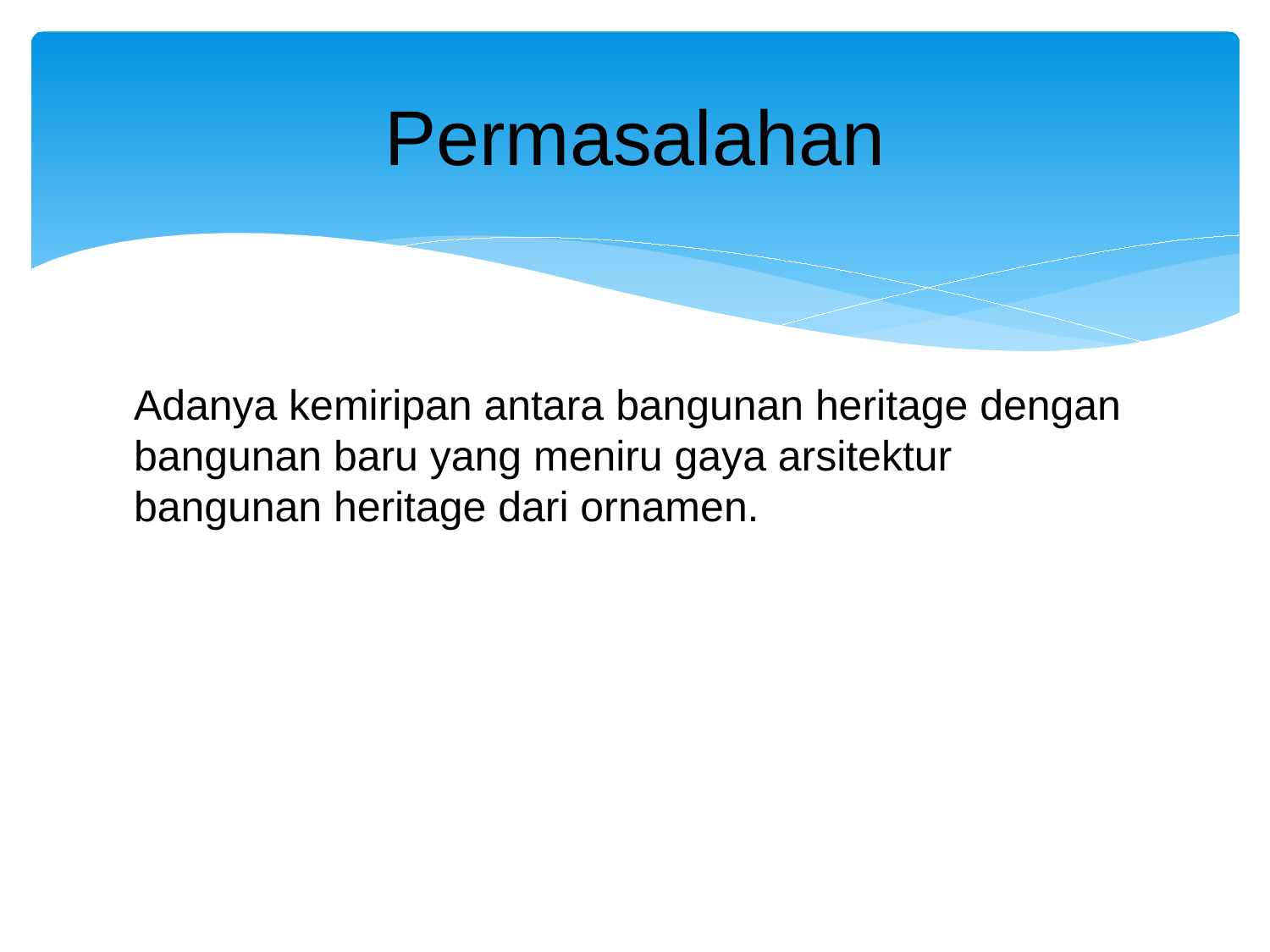

# Permasalahan
Adanya kemiripan antara bangunan heritage dengan bangunan baru yang meniru gaya arsitektur bangunan heritage dari ornamen.